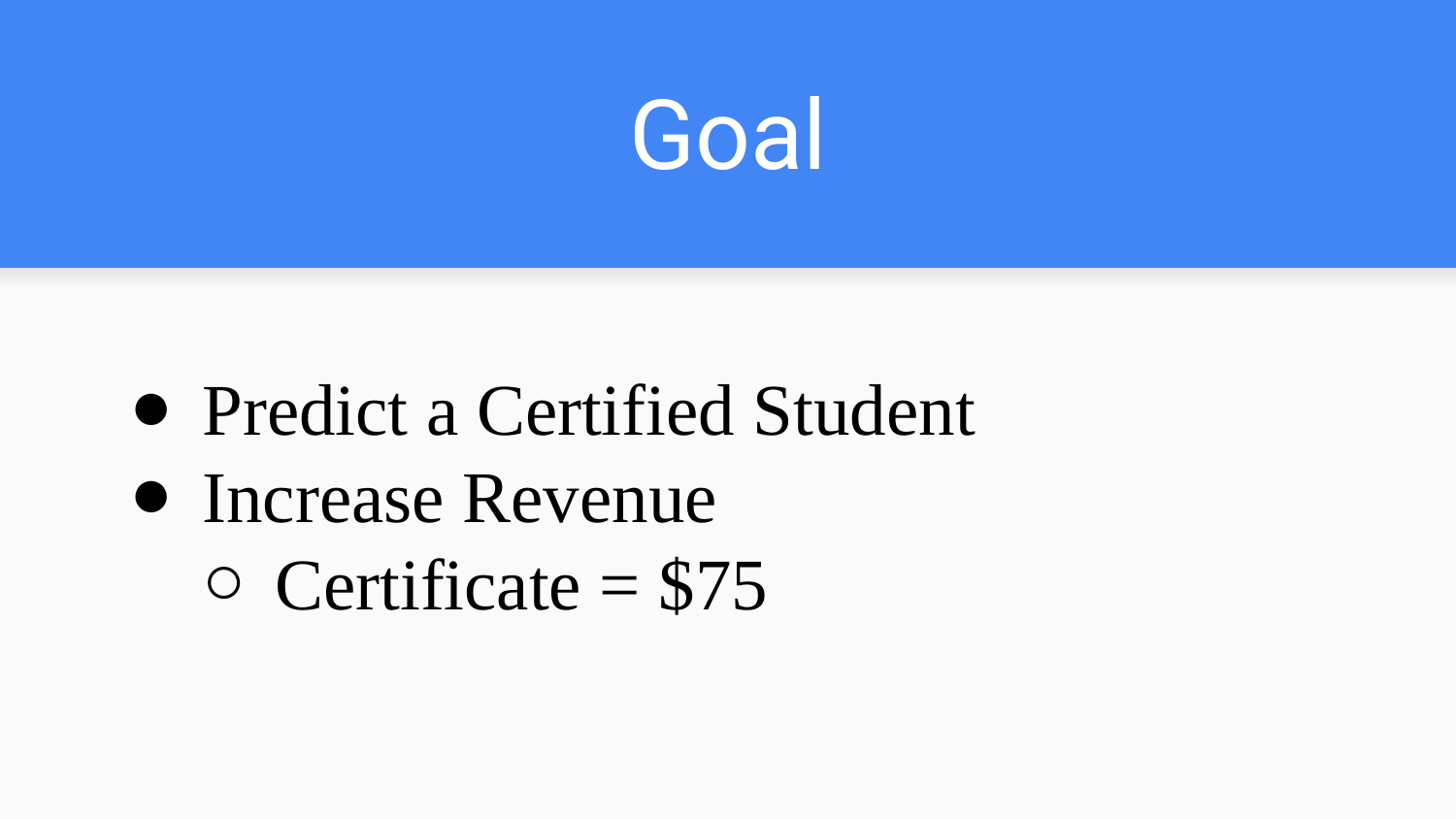

# Goal
Predict a Certified Student
Increase Revenue
Certificate = $75